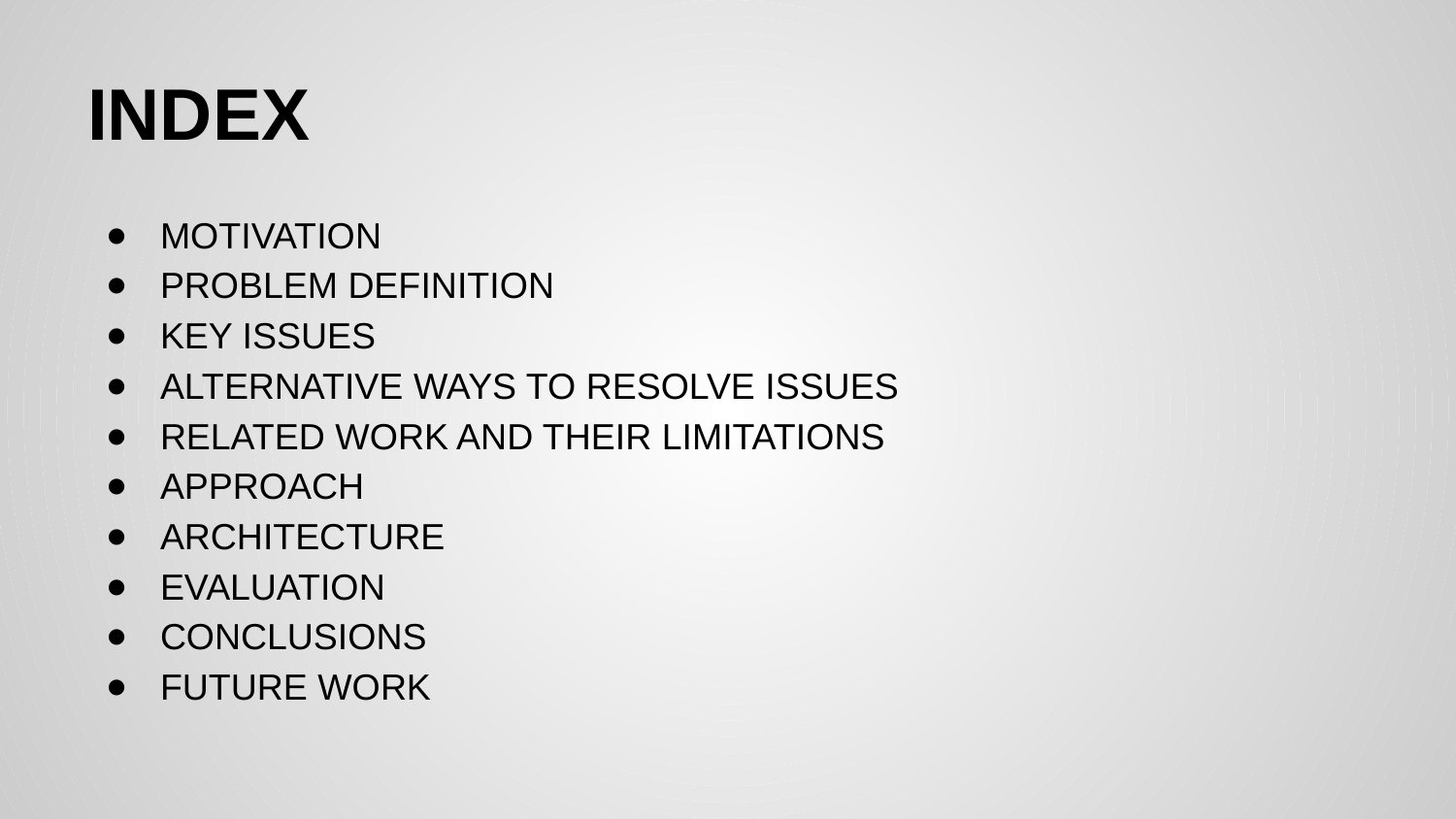

# INDEX
MOTIVATION
PROBLEM DEFINITION
KEY ISSUES
ALTERNATIVE WAYS TO RESOLVE ISSUES
RELATED WORK AND THEIR LIMITATIONS
APPROACH
ARCHITECTURE
EVALUATION
CONCLUSIONS
FUTURE WORK